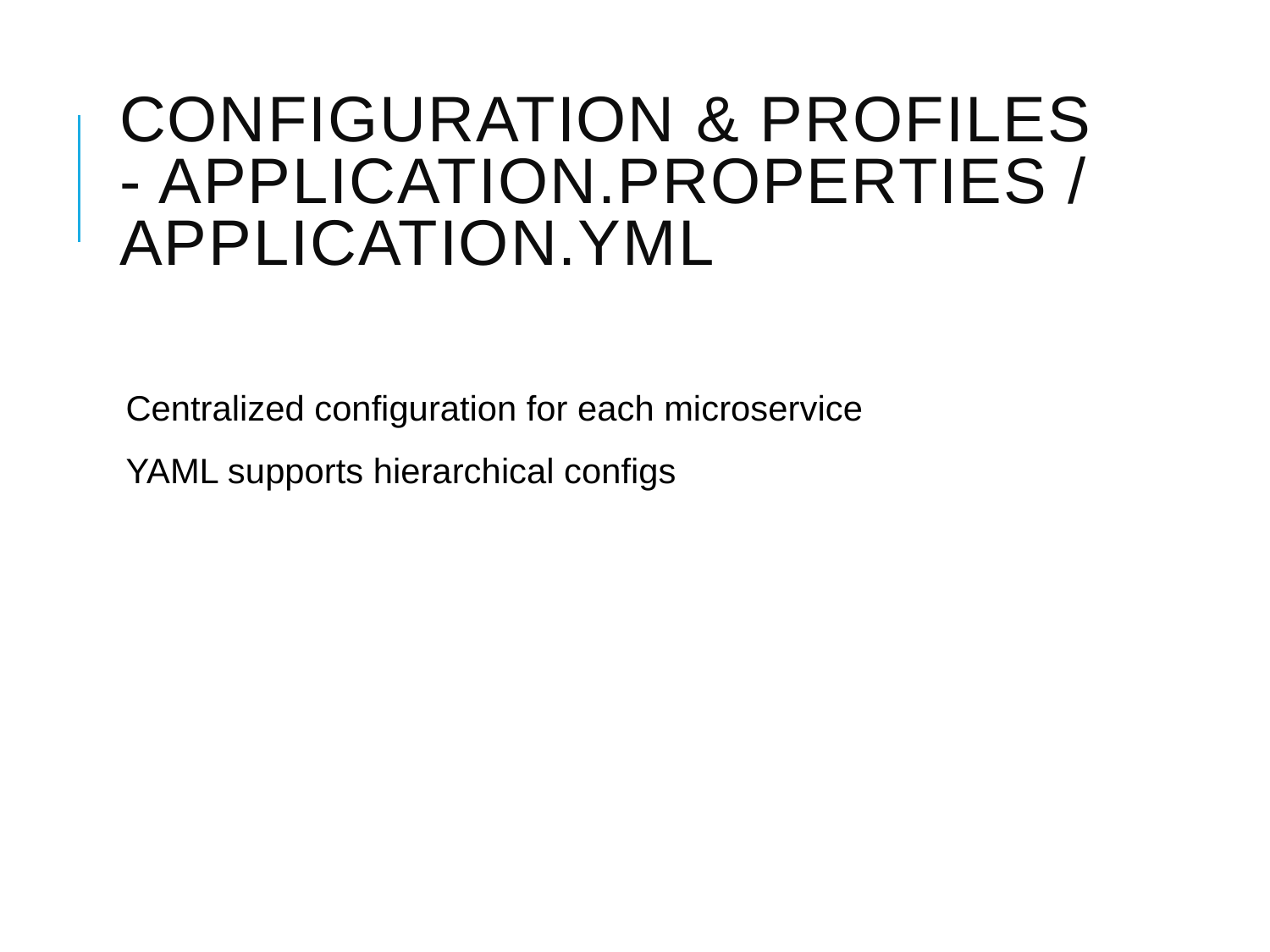

# Configuration & Profiles - application.properties / application.yml

Centralized configuration for each microservice
YAML supports hierarchical configs